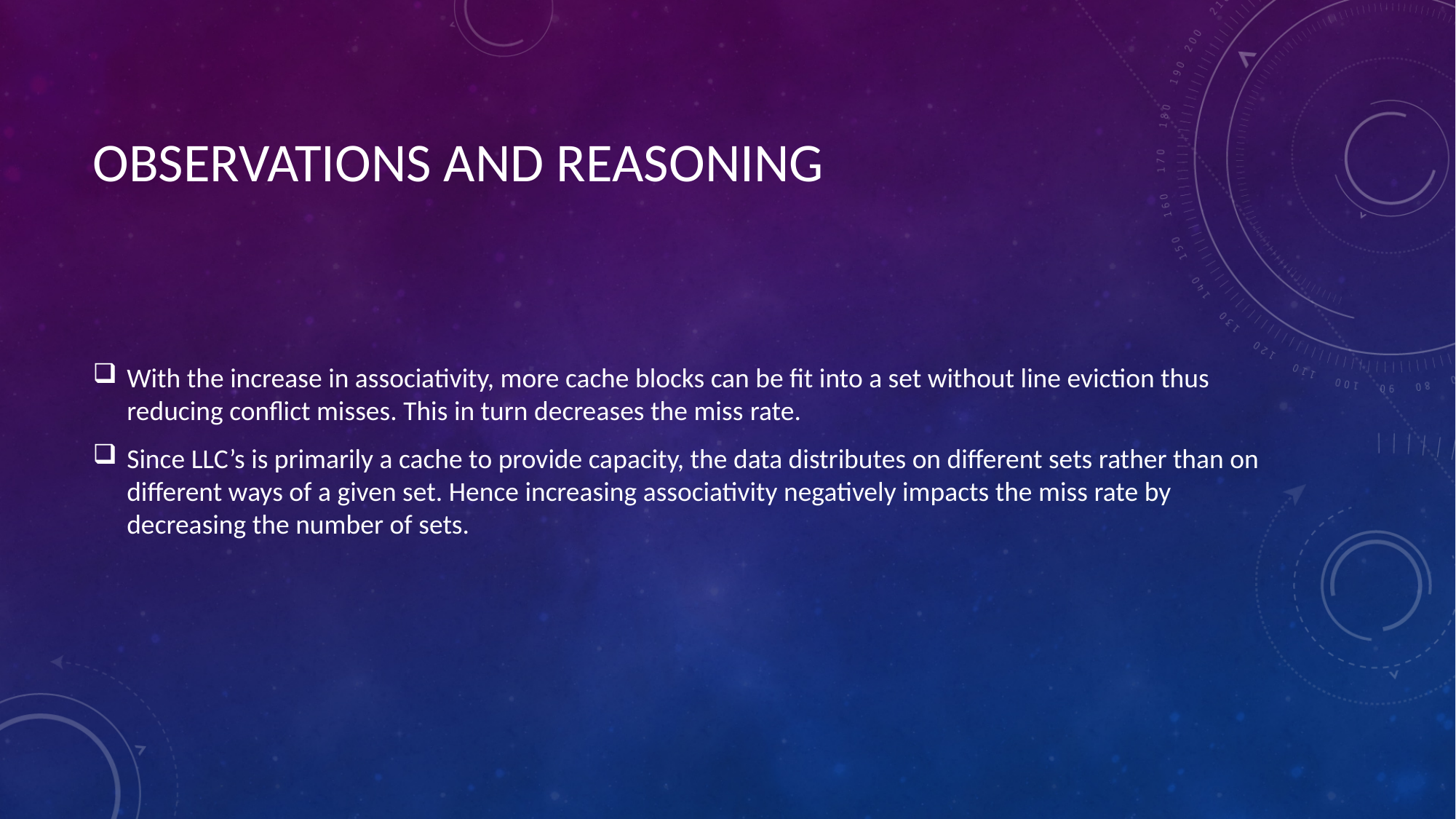

# Observations and reasoning
With the increase in associativity, more cache blocks can be fit into a set without line eviction thus reducing conflict misses. This in turn decreases the miss rate.
Since LLC’s is primarily a cache to provide capacity, the data distributes on different sets rather than on different ways of a given set. Hence increasing associativity negatively impacts the miss rate by decreasing the number of sets.